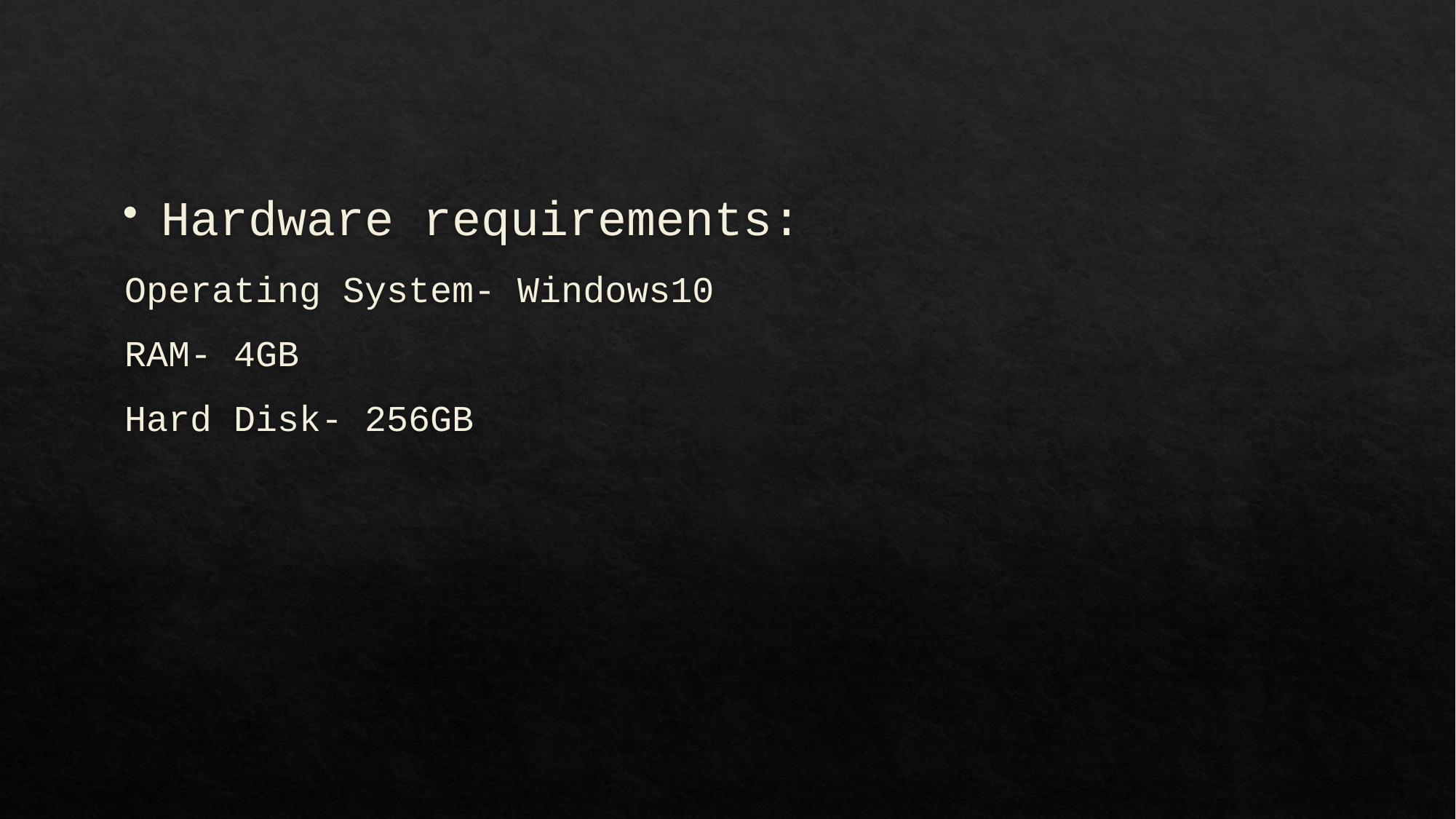

Hardware requirements:
Operating System- Windows10
RAM- 4GB
Hard Disk- 256GB